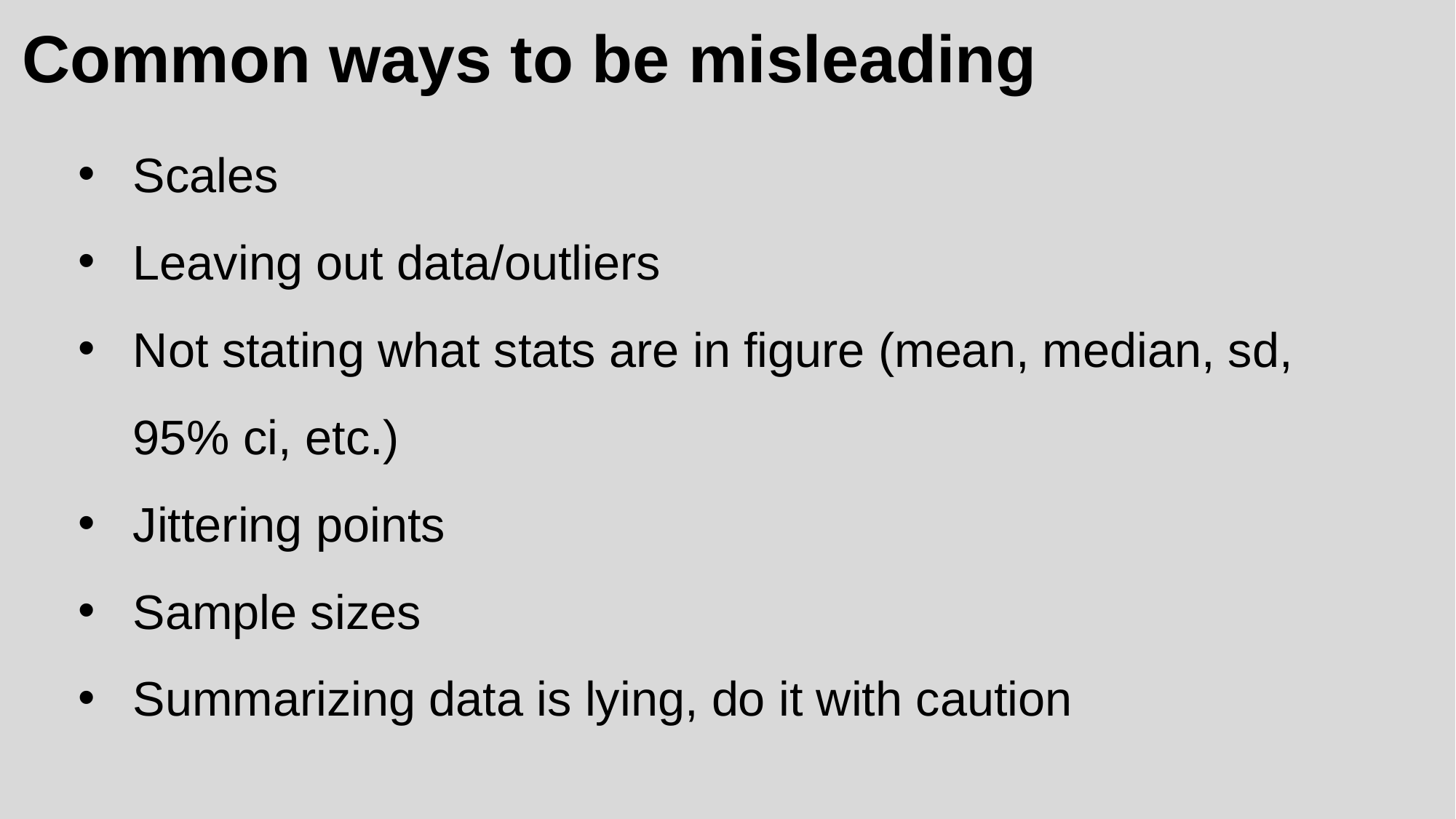

# Common ways to be misleading
Scales
Leaving out data/outliers
Not stating what stats are in figure (mean, median, sd, 95% ci, etc.)
Jittering points
Sample sizes
Summarizing data is lying, do it with caution